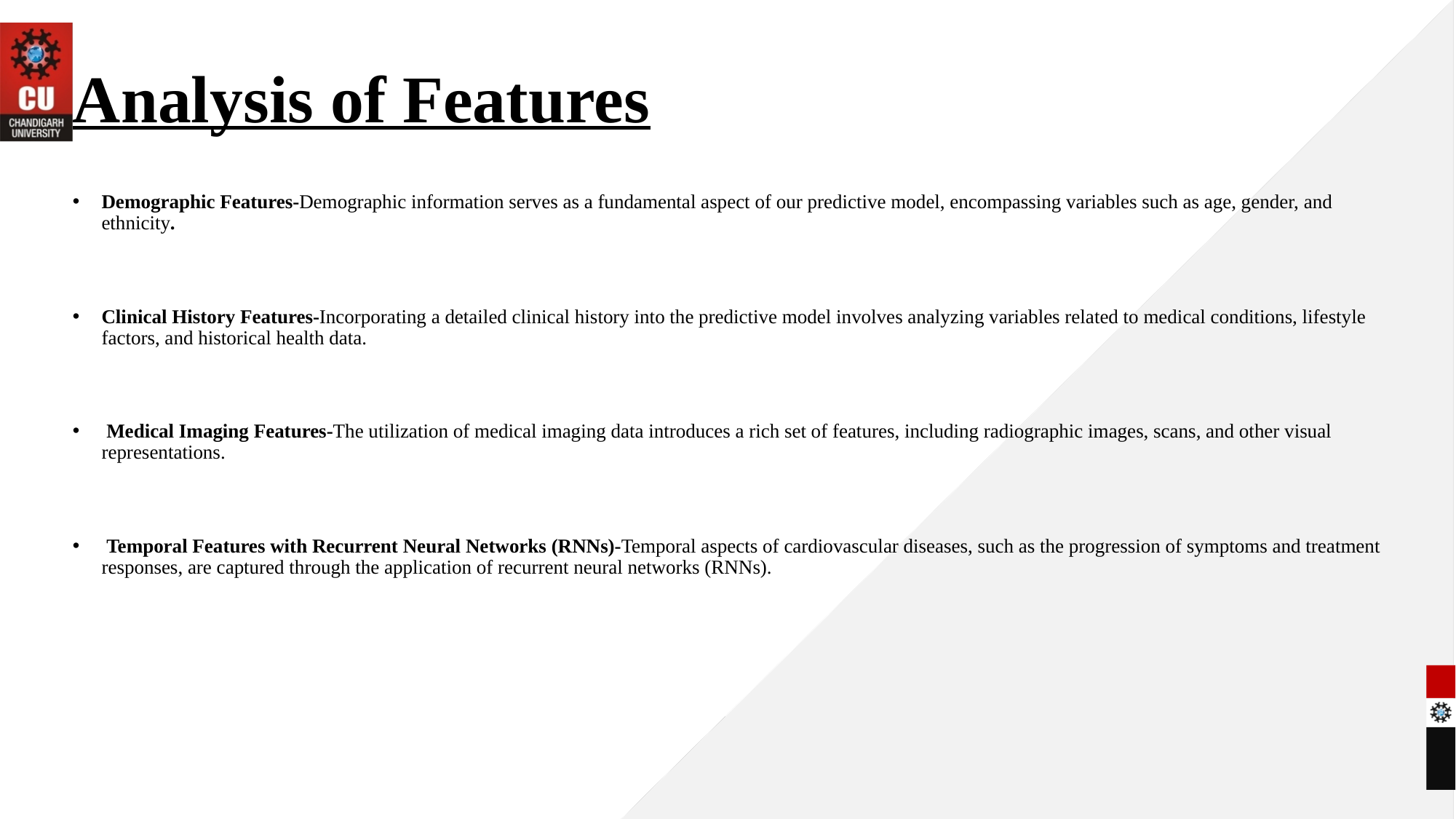

# Analysis of Features
Demographic Features-Demographic information serves as a fundamental aspect of our predictive model, encompassing variables such as age, gender, and ethnicity.

Clinical History Features-Incorporating a detailed clinical history into the predictive model involves analyzing variables related to medical conditions, lifestyle factors, and historical health data.

 Medical Imaging Features-The utilization of medical imaging data introduces a rich set of features, including radiographic images, scans, and other visual representations.

 Temporal Features with Recurrent Neural Networks (RNNs)-Temporal aspects of cardiovascular diseases, such as the progression of symptoms and treatment responses, are captured through the application of recurrent neural networks (RNNs).